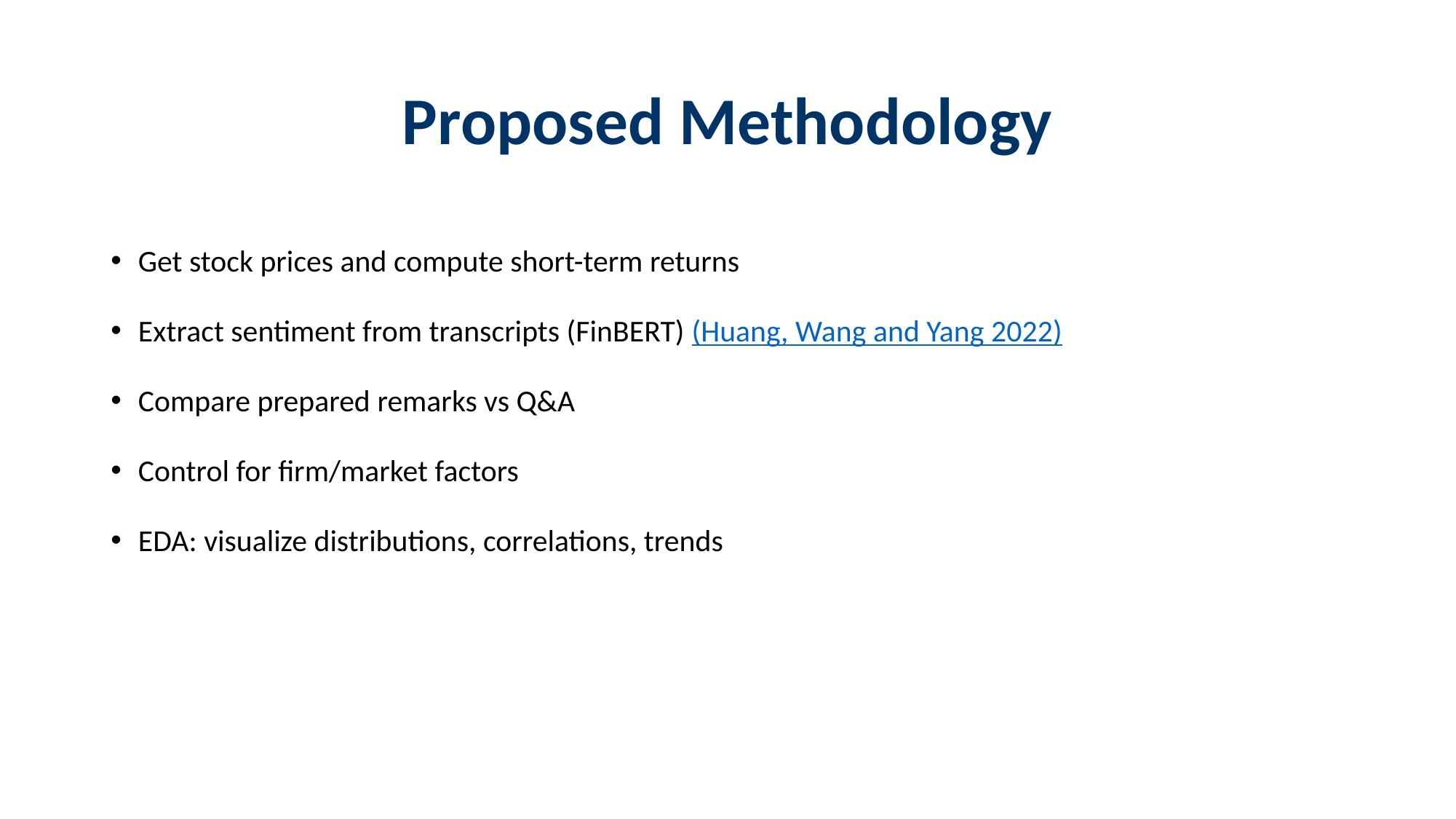

# Proposed Methodology
Get stock prices and compute short-term returns
Extract sentiment from transcripts (FinBERT) (Huang, Wang and Yang 2022)
Compare prepared remarks vs Q&A
Control for firm/market factors
EDA: visualize distributions, correlations, trends